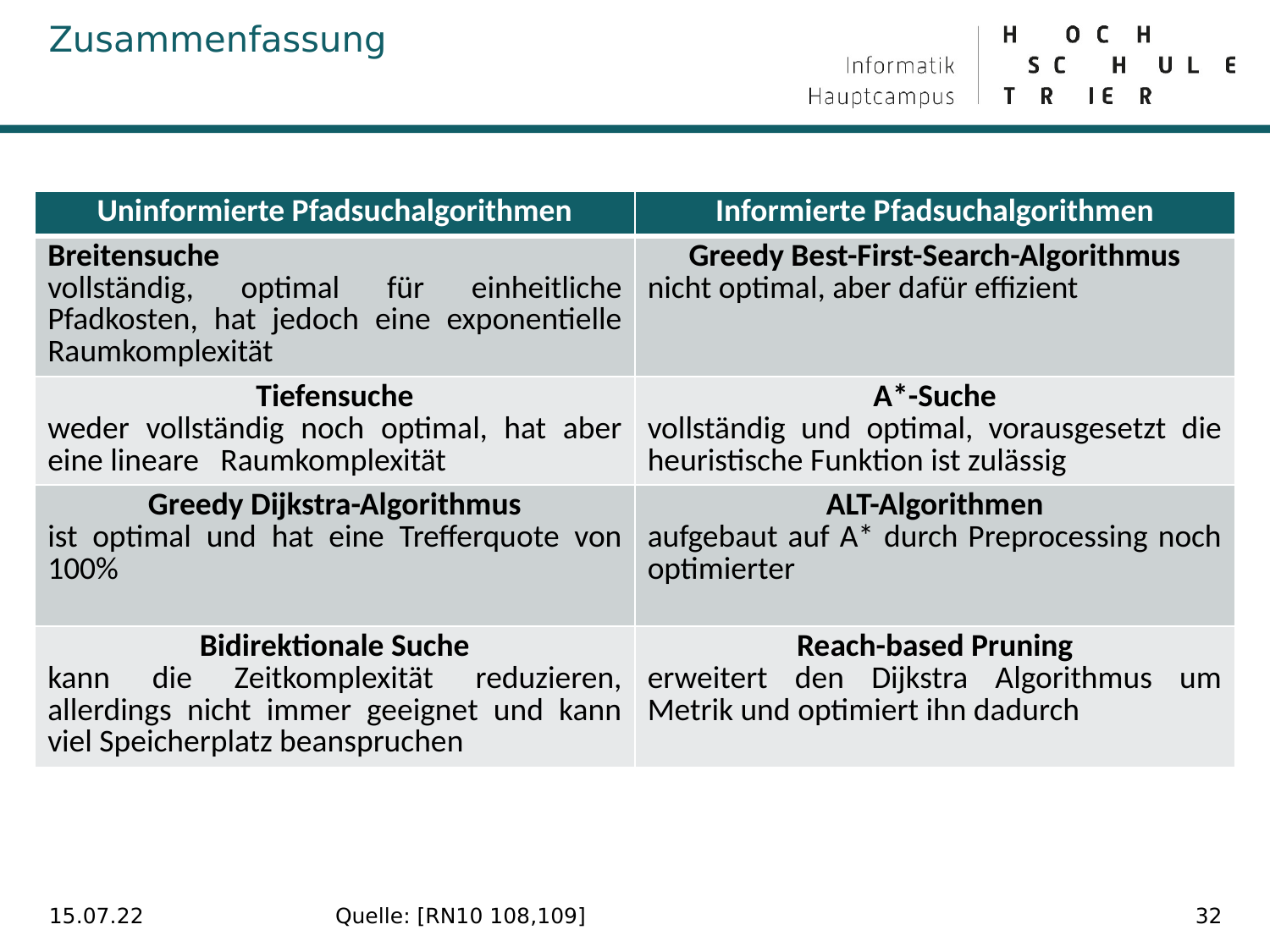

# Zusammenfassung
| Uninformierte Pfadsuchalgorithmen | Informierte Pfadsuchalgorithmen |
| --- | --- |
| Breitensuche vollständig, optimal für einheitliche Pfadkosten, hat jedoch eine exponentielle Raumkomplexität | Greedy Best-First-Search-Algorithmus nicht optimal, aber dafür effizient |
| Tiefensuche weder vollständig noch optimal, hat aber eine lineare Raumkomplexität | A\*-Suche vollständig und optimal, vorausgesetzt die heuristische Funktion ist zulässig |
| Greedy Dijkstra-Algorithmus ist optimal und hat eine Trefferquote von 100% | ALT-Algorithmen aufgebaut auf A\* durch Preprocessing noch optimierter |
| Bidirektionale Suche kann die Zeitkomplexität reduzieren, allerdings nicht immer geeignet und kann viel Speicherplatz beanspruchen | Reach-based Pruning erweitert den Dijkstra Algorithmus um Metrik und optimiert ihn dadurch |
15.07.22
Quelle: [RN10 108,109]
32